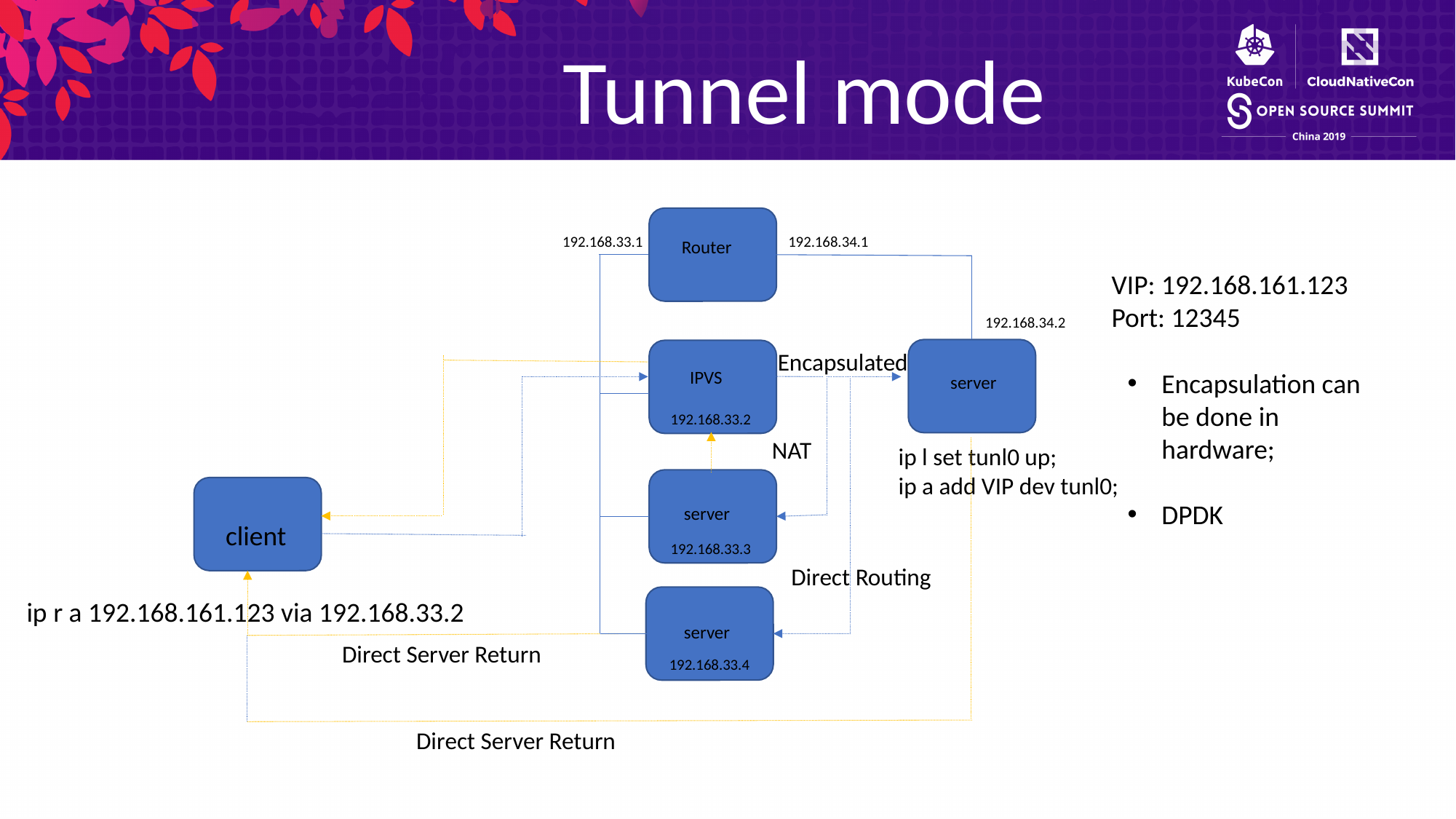

Tunnel mode

192.168.33.1
192.168.34.1
Router
VIP: 192.168.161.123
Port: 12345
192.168.34.2

Encapsulated
IPVS
Encapsulation can be done in hardware;

DPDK
server
192.168.33.2
NAT
ip l set tunl0 up;
ip a add VIP dev tunl0;

server
client
192.168.33.3
Direct Routing

ip r a 192.168.161.123 via 192.168.33.2
server
Direct Server Return
192.168.33.4
Direct Server Return